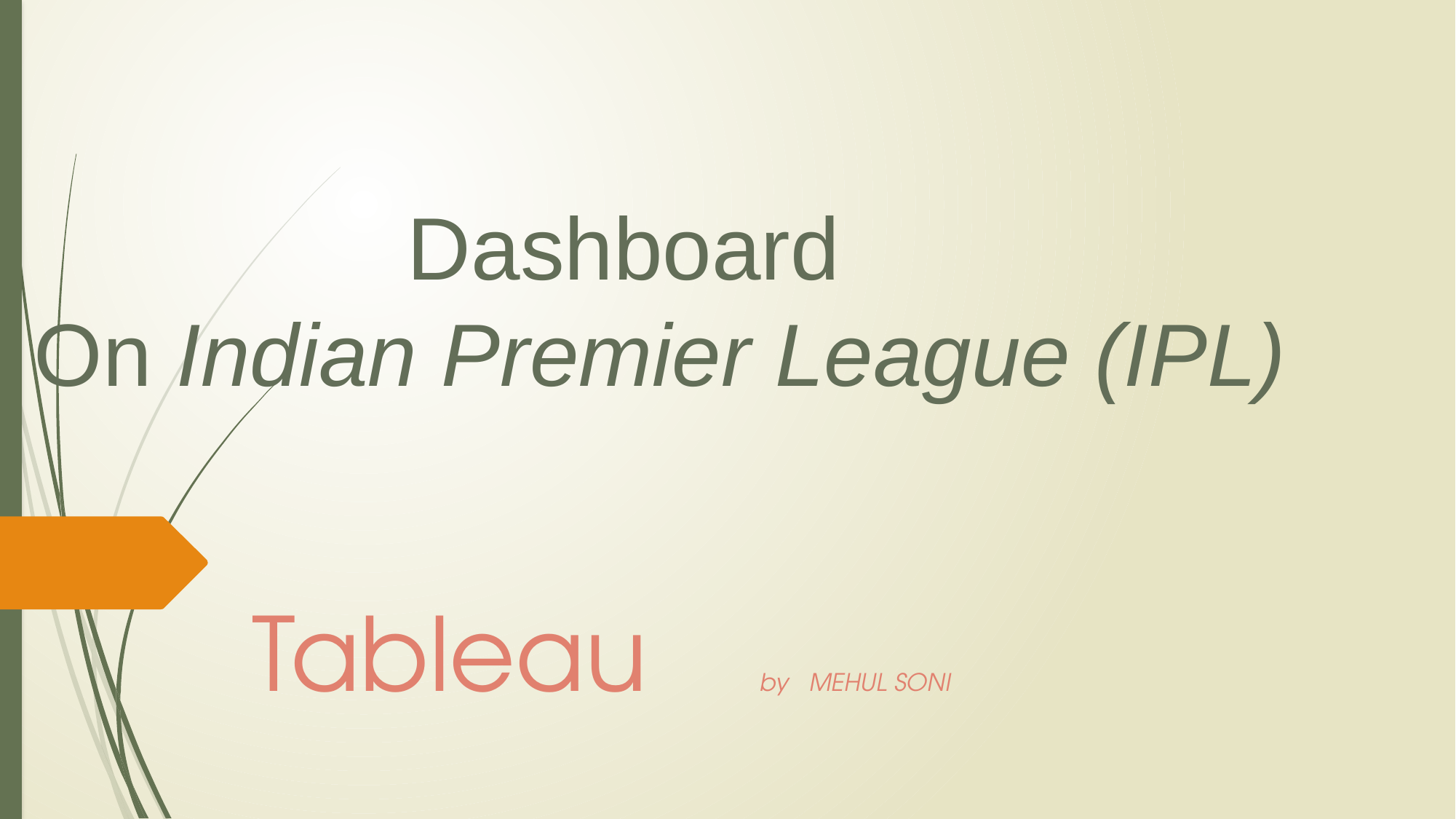

# Dashboard On Indian Premier League (IPL)
Tableau    by   MEHUL SONI